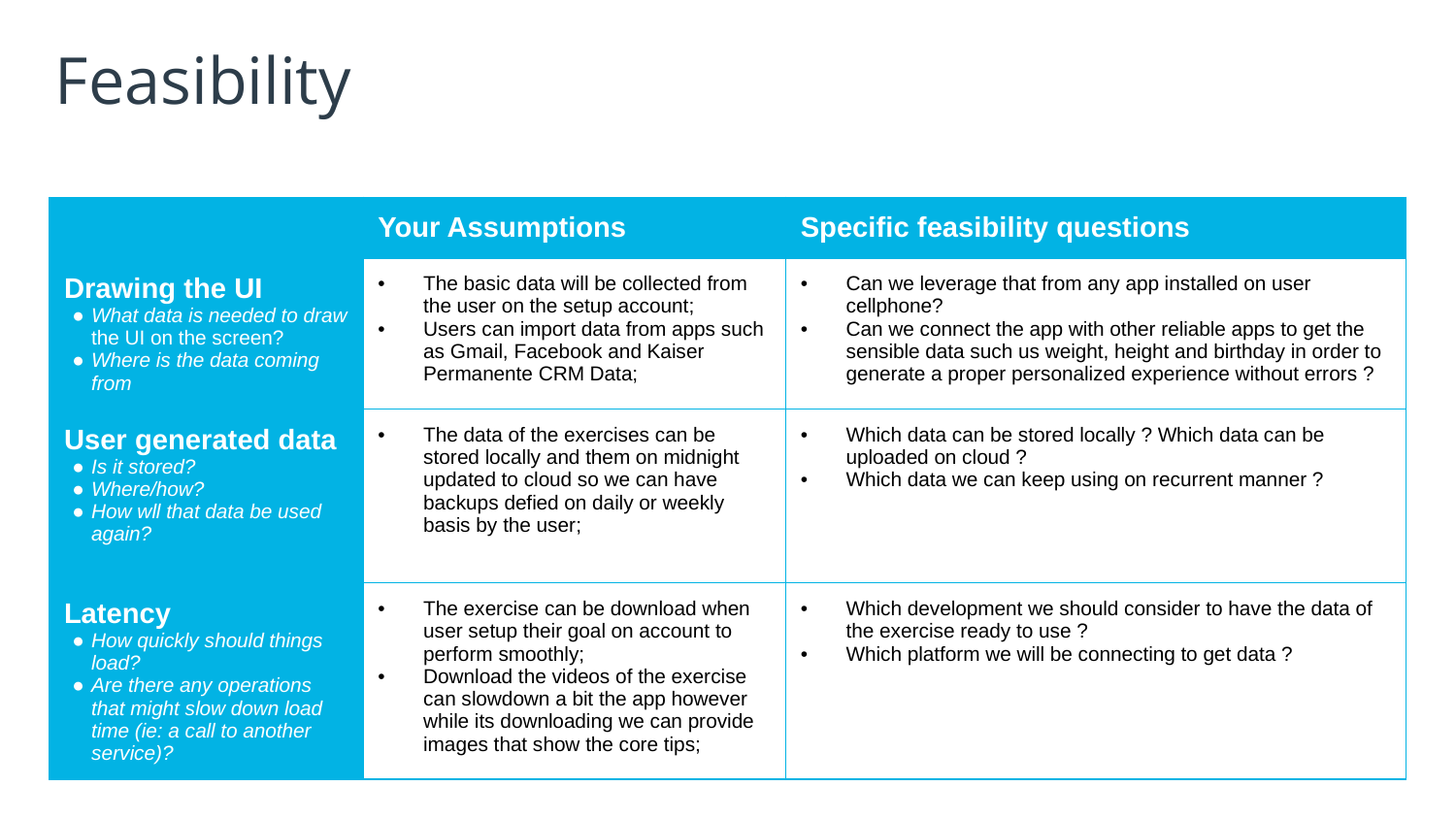

# Feasibility
|  | Your Assumptions | Specific feasibility questions |
| --- | --- | --- |
| Drawing the UI What data is needed to draw the UI on the screen? Where is the data coming from | The basic data will be collected from the user on the setup account; Users can import data from apps such as Gmail, Facebook and Kaiser Permanente CRM Data; | Can we leverage that from any app installed on user cellphone? Can we connect the app with other reliable apps to get the sensible data such us weight, height and birthday in order to generate a proper personalized experience without errors ? |
| User generated data Is it stored? Where/how? How wll that data be used again? | The data of the exercises can be stored locally and them on midnight updated to cloud so we can have backups defied on daily or weekly basis by the user; | Which data can be stored locally ? Which data can be uploaded on cloud ? Which data we can keep using on recurrent manner ? |
| Latency How quickly should things load? Are there any operations that might slow down load time (ie: a call to another service)? | The exercise can be download when user setup their goal on account to perform smoothly; Download the videos of the exercise can slowdown a bit the app however while its downloading we can provide images that show the core tips; | Which development we should consider to have the data of the exercise ready to use ? Which platform we will be connecting to get data ? |